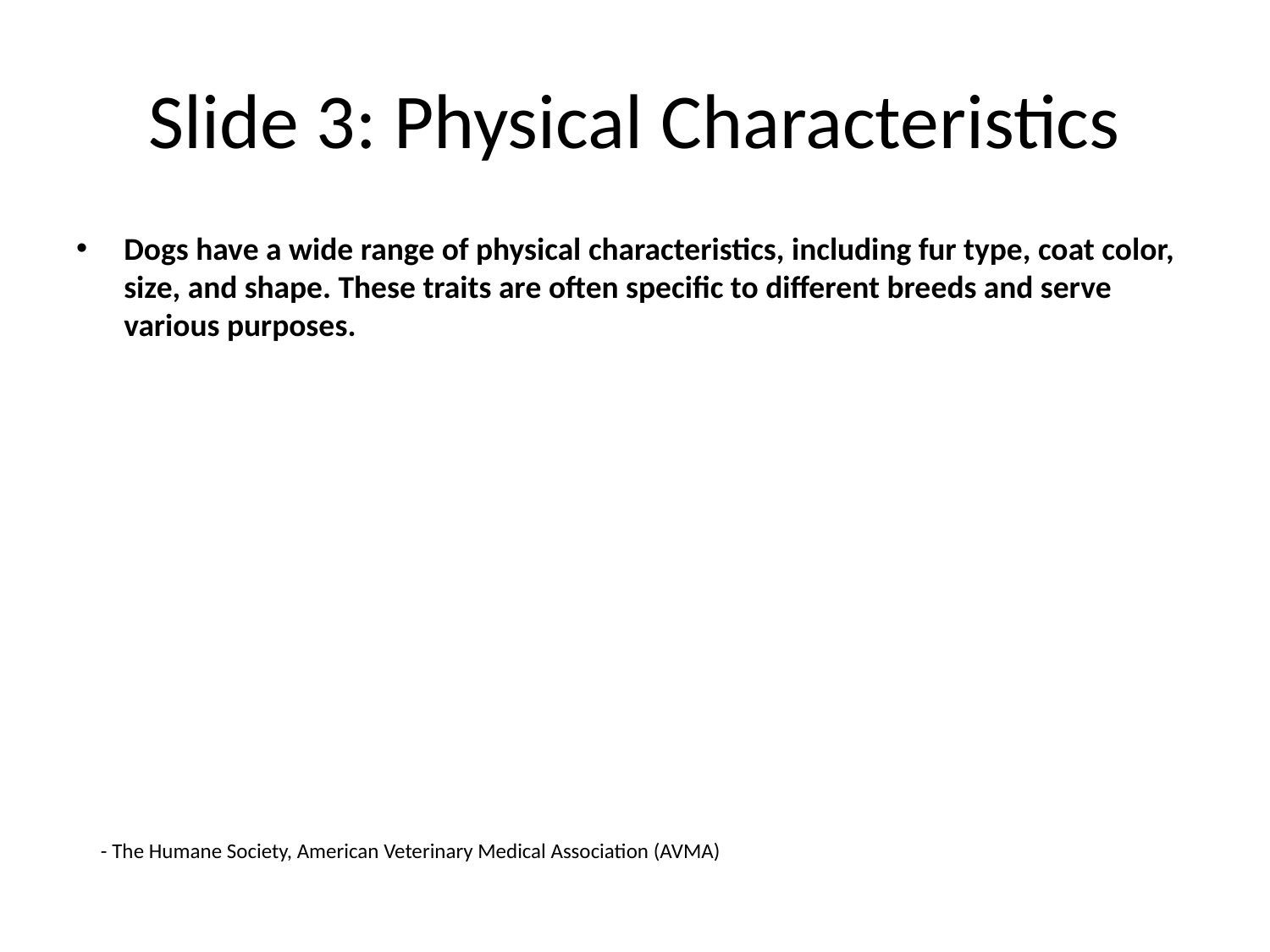

# Slide 3: Physical Characteristics
Dogs have a wide range of physical characteristics, including fur type, coat color, size, and shape. These traits are often specific to different breeds and serve various purposes.

- The Humane Society, American Veterinary Medical Association (AVMA)